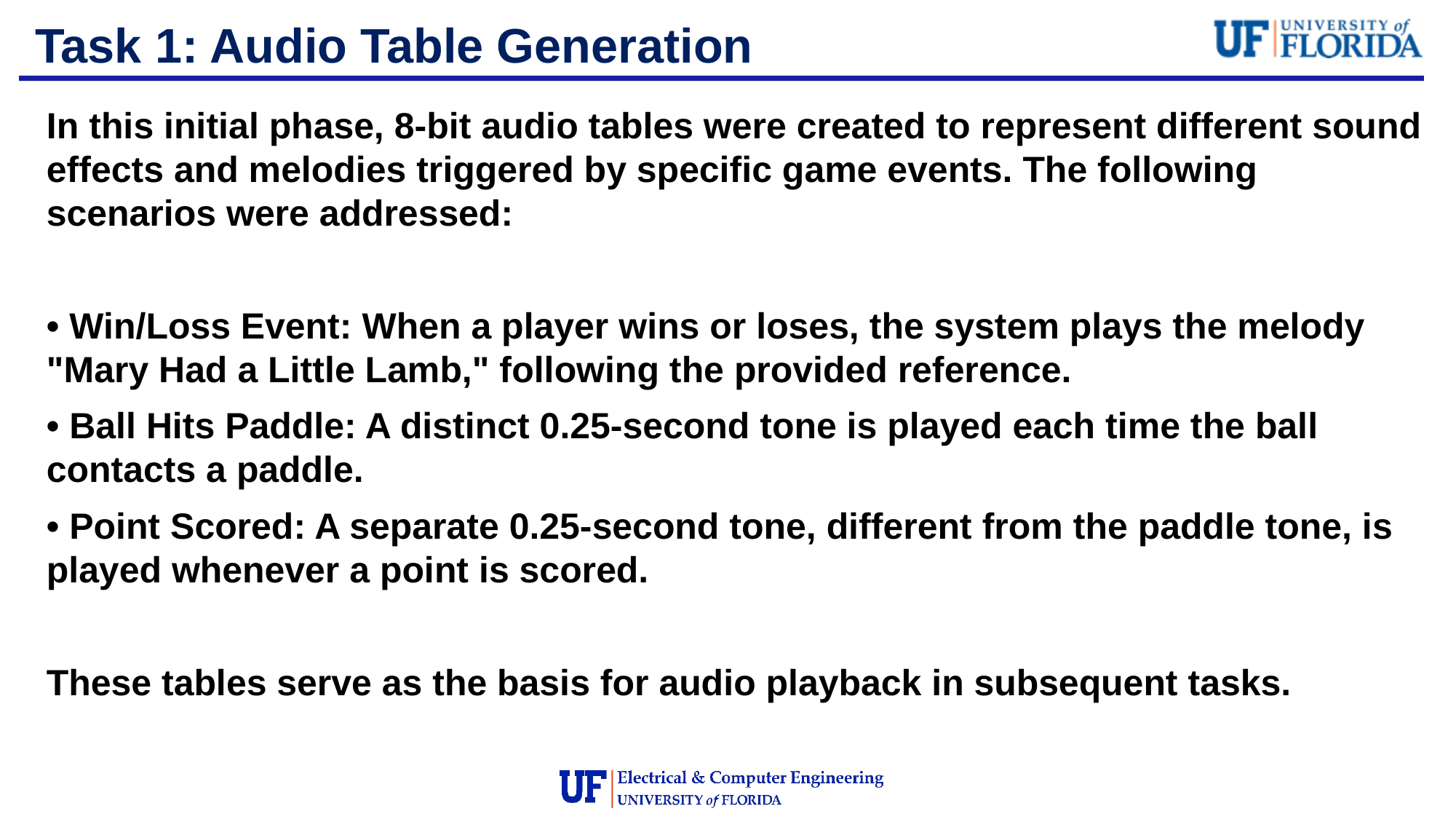

# Task 1: Audio Table Generation
In this initial phase, 8-bit audio tables were created to represent different sound effects and melodies triggered by specific game events. The following scenarios were addressed:

• Win/Loss Event: When a player wins or loses, the system plays the melody "Mary Had a Little Lamb," following the provided reference.
• Ball Hits Paddle: A distinct 0.25-second tone is played each time the ball contacts a paddle.
• Point Scored: A separate 0.25-second tone, different from the paddle tone, is played whenever a point is scored.

These tables serve as the basis for audio playback in subsequent tasks.